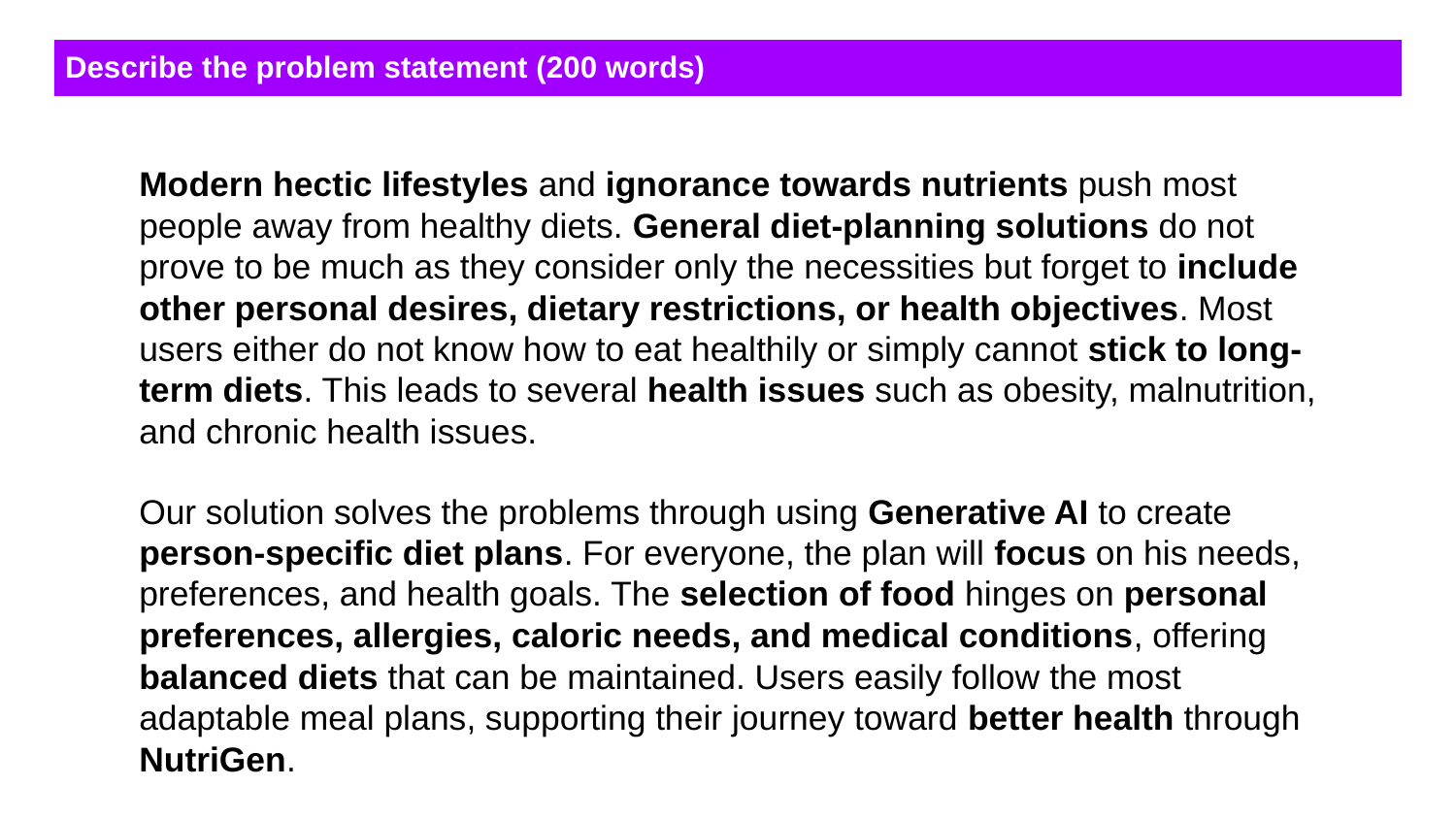

Describe the problem statement (200 words)
Modern hectic lifestyles and ignorance towards nutrients push most people away from healthy diets. General diet-planning solutions do not prove to be much as they consider only the necessities but forget to include other personal desires, dietary restrictions, or health objectives. Most users either do not know how to eat healthily or simply cannot stick to long-term diets. This leads to several health issues such as obesity, malnutrition, and chronic health issues.

Our solution solves the problems through using Generative AI to create person-specific diet plans. For everyone, the plan will focus on his needs, preferences, and health goals. The selection of food hinges on personal preferences, allergies, caloric needs, and medical conditions, offering balanced diets that can be maintained. Users easily follow the most adaptable meal plans, supporting their journey toward better health through NutriGen.